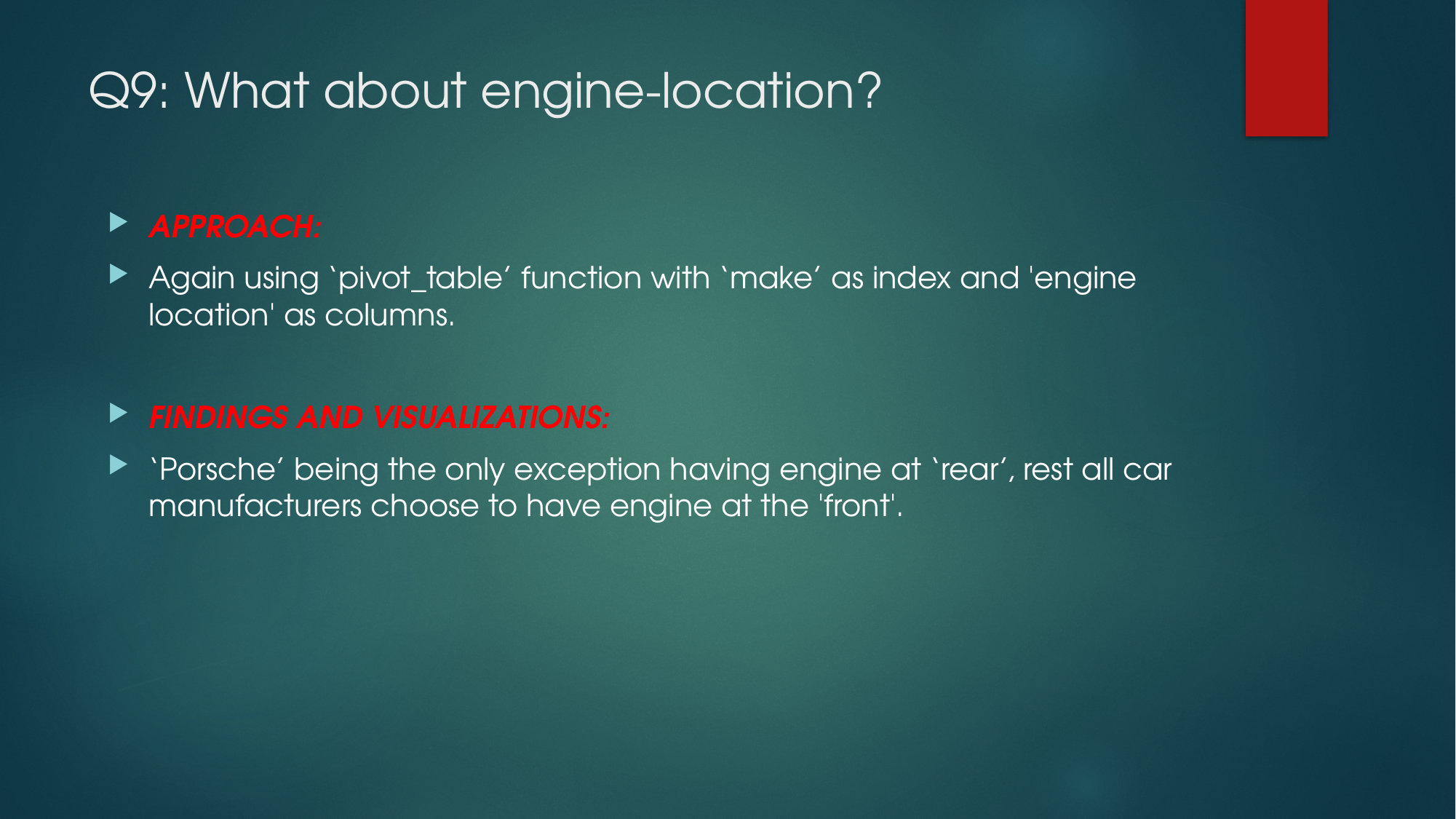

# Q9: What about engine-location?
APPROACH:
Again using ‘pivot_table’ function with ‘make’ as index and 'engine location' as columns.

FINDINGS AND VISUALIZATIONS:
‘Porsche’ being the only exception having engine at ‘rear’, rest all car manufacturers choose to have engine at the 'front'.